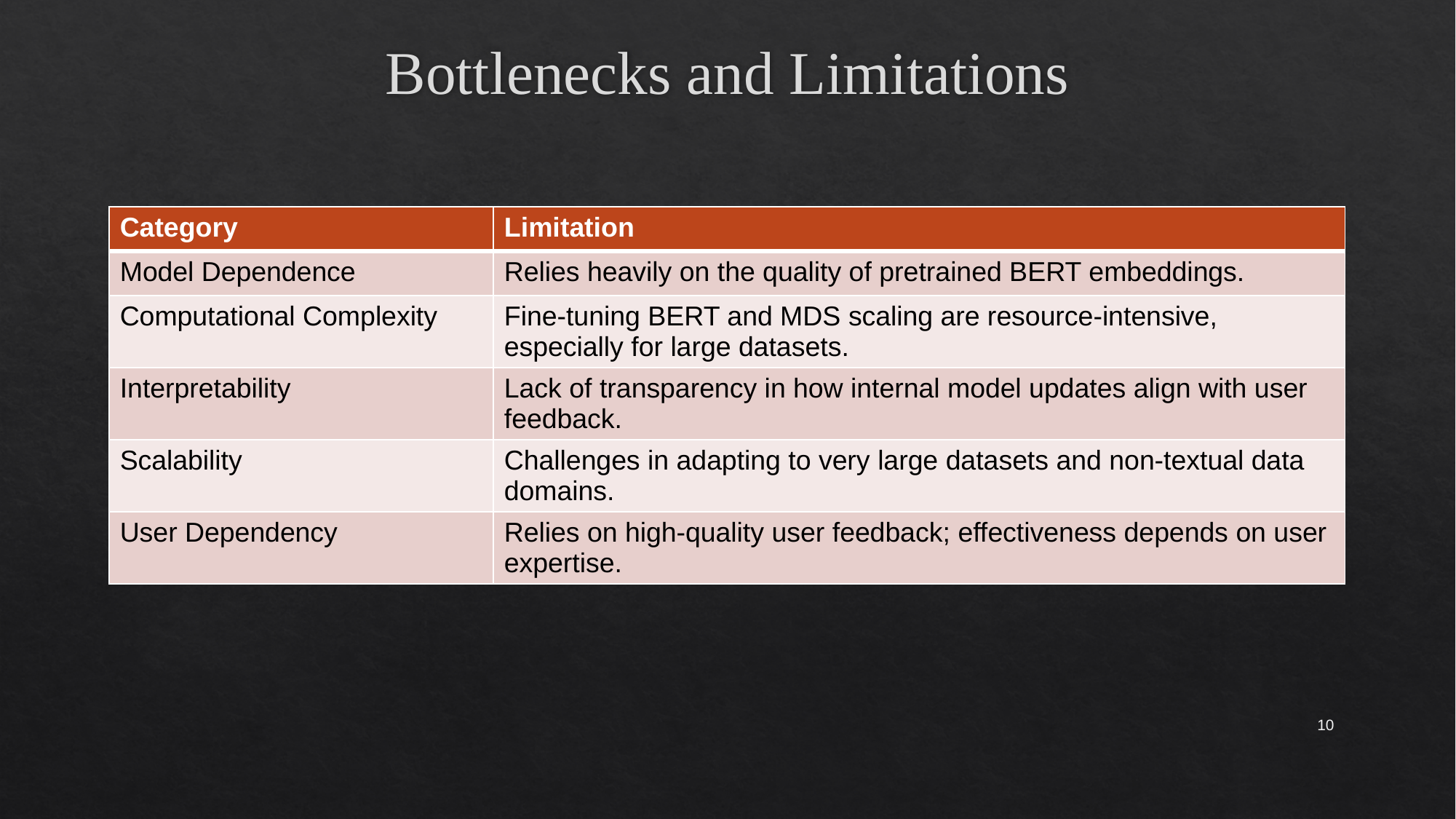

# Bottlenecks and Limitations
| Category | Limitation |
| --- | --- |
| Model Dependence | Relies heavily on the quality of pretrained BERT embeddings. |
| Computational Complexity | Fine-tuning BERT and MDS scaling are resource-intensive, especially for large datasets. |
| Interpretability | Lack of transparency in how internal model updates align with user feedback. |
| Scalability | Challenges in adapting to very large datasets and non-textual data domains. |
| User Dependency | Relies on high-quality user feedback; effectiveness depends on user expertise. |
10